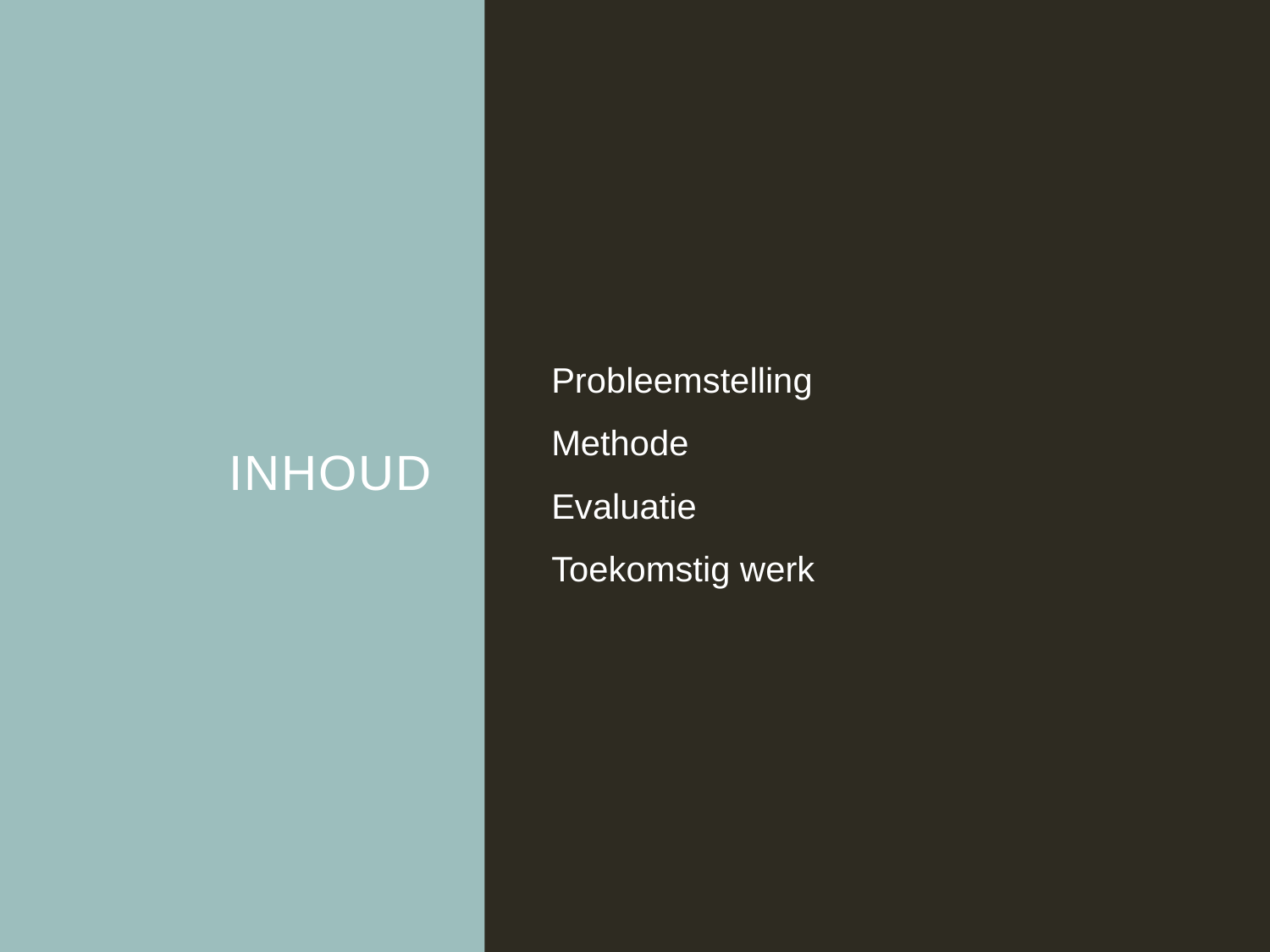

# INHOUD
Probleemstelling
Methode
Evaluatie
Toekomstig werk